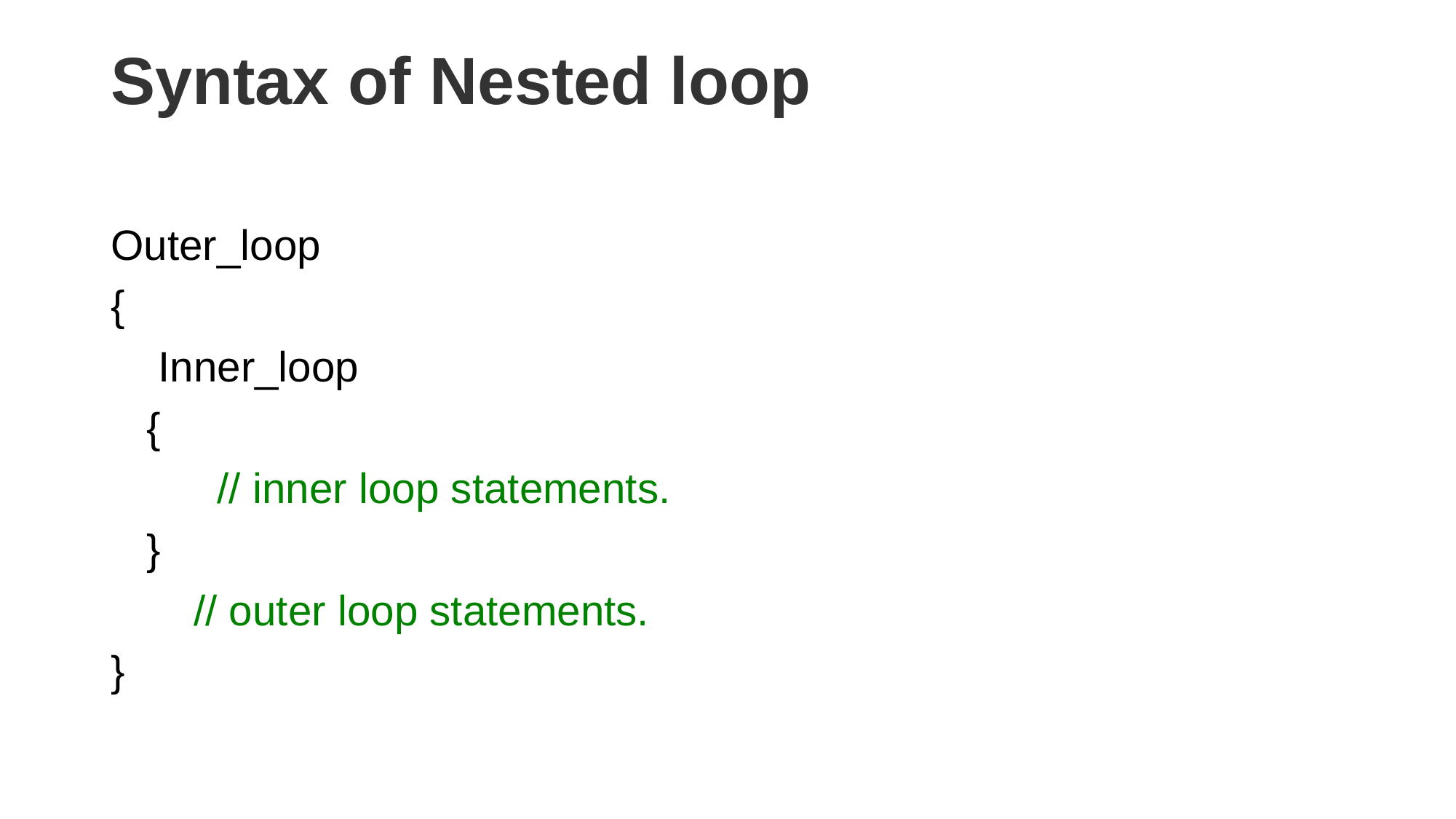

# Syntax of Nested loop
Outer_loop
{
    Inner_loop
   {
         // inner loop statements.
   }
       // outer loop statements.
}